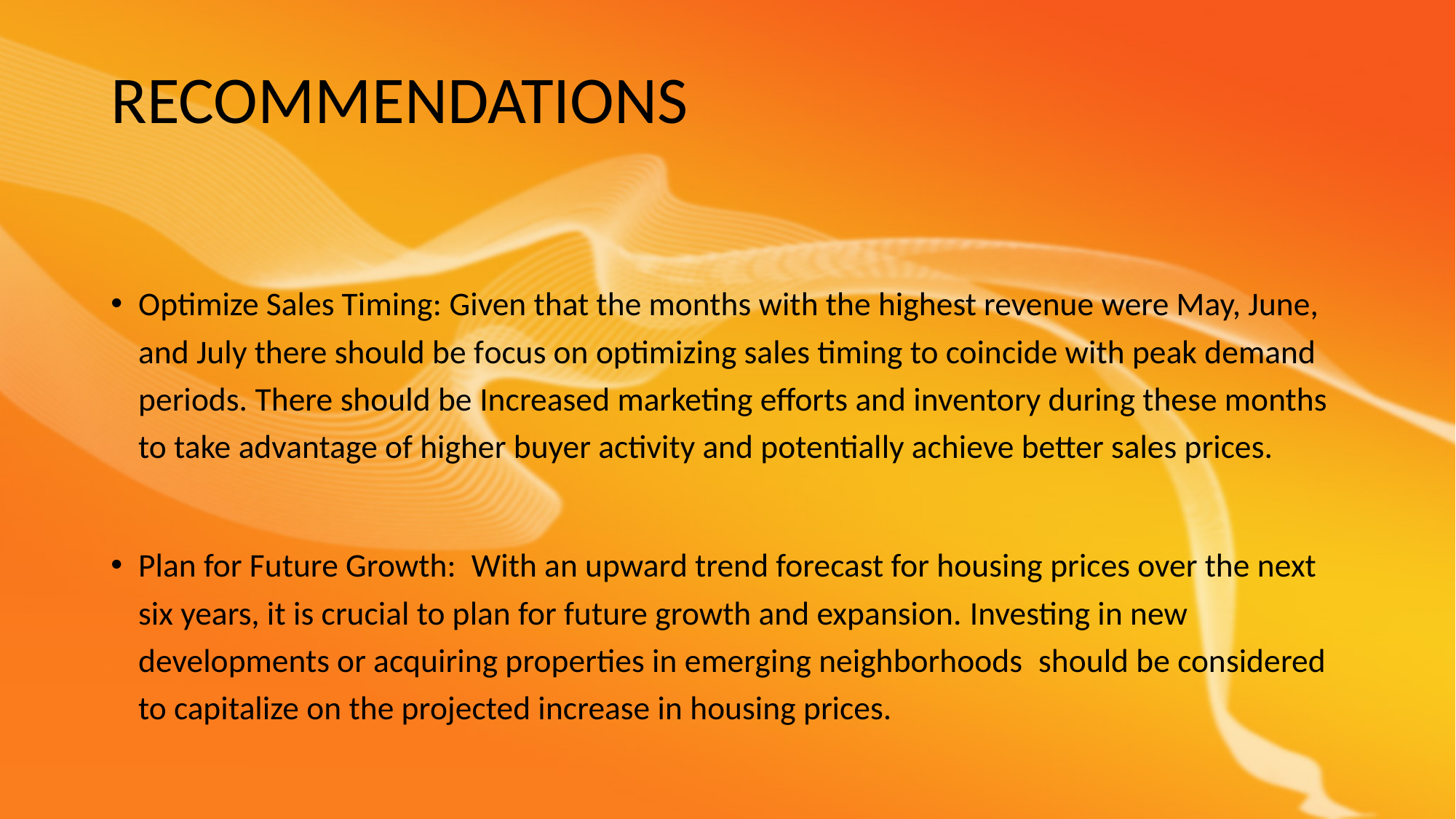

# RECOMMENDATIONS

Optimize Sales Timing: Given that the months with the highest revenue were May, June, and July there should be focus on optimizing sales timing to coincide with peak demand periods. There should be Increased marketing efforts and inventory during these months to take advantage of higher buyer activity and potentially achieve better sales prices.

Plan for Future Growth:  With an upward trend forecast for housing prices over the next six years, it is crucial to plan for future growth and expansion. Investing in new developments or acquiring properties in emerging neighborhoods  should be considered to capitalize on the projected increase in housing prices.